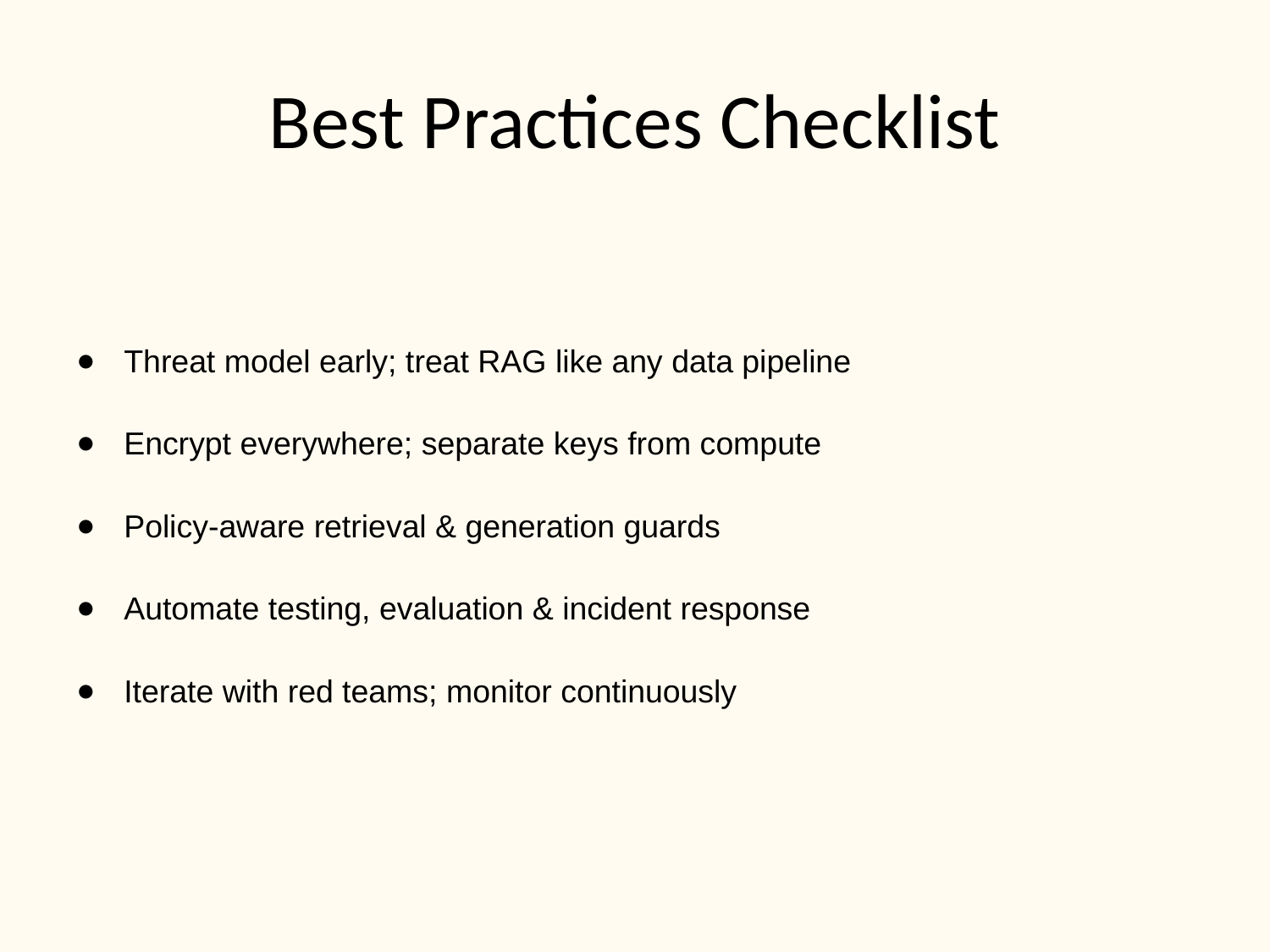

# Best Practices Checklist

Threat model early; treat RAG like any data pipeline
Encrypt everywhere; separate keys from compute
Policy‑aware retrieval & generation guards
Automate testing, evaluation & incident response
Iterate with red teams; monitor continuously